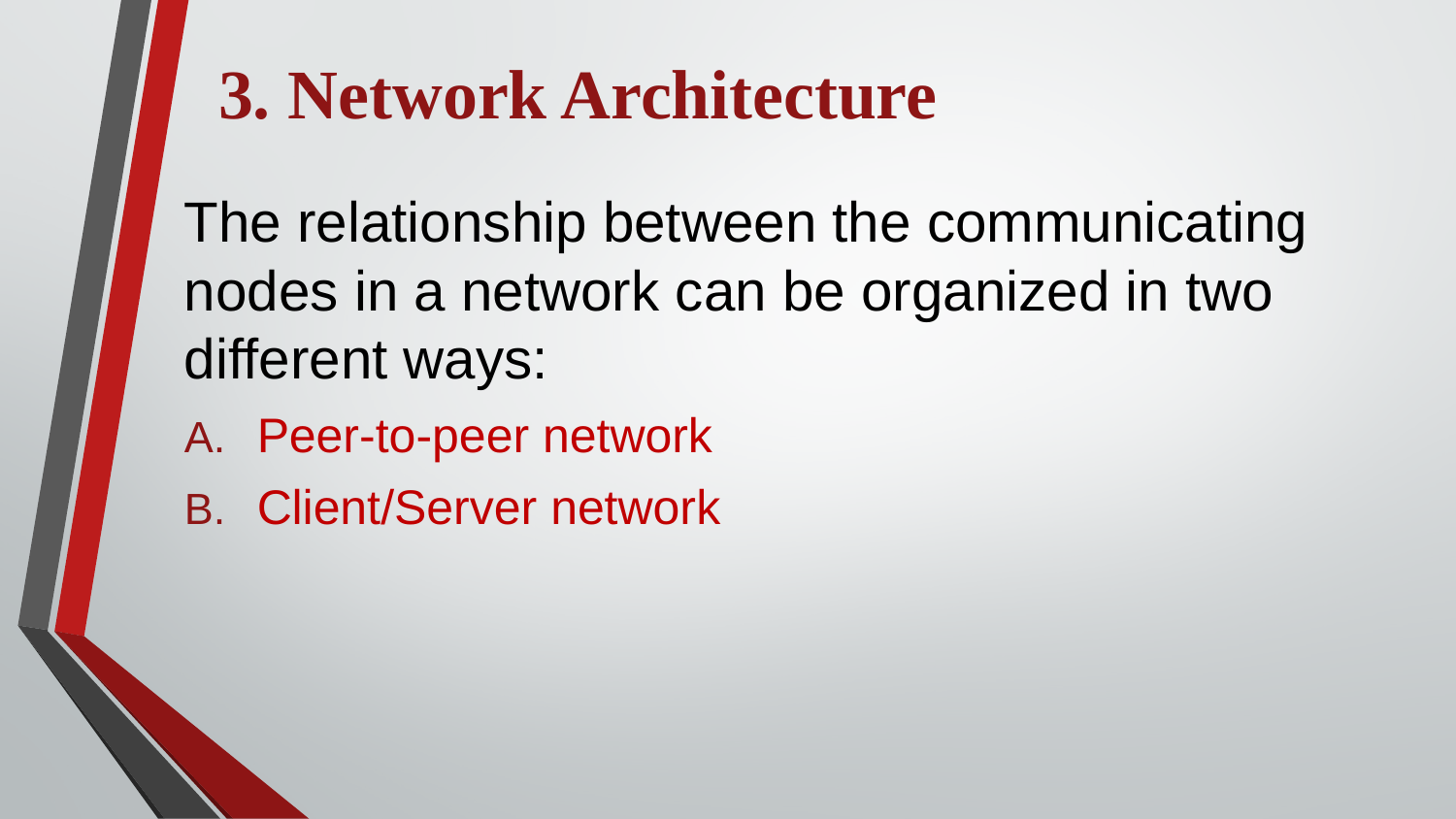

3. Network Architecture
The relationship between the communicating nodes in a network can be organized in two different ways:
Peer-to-peer network
Client/Server network